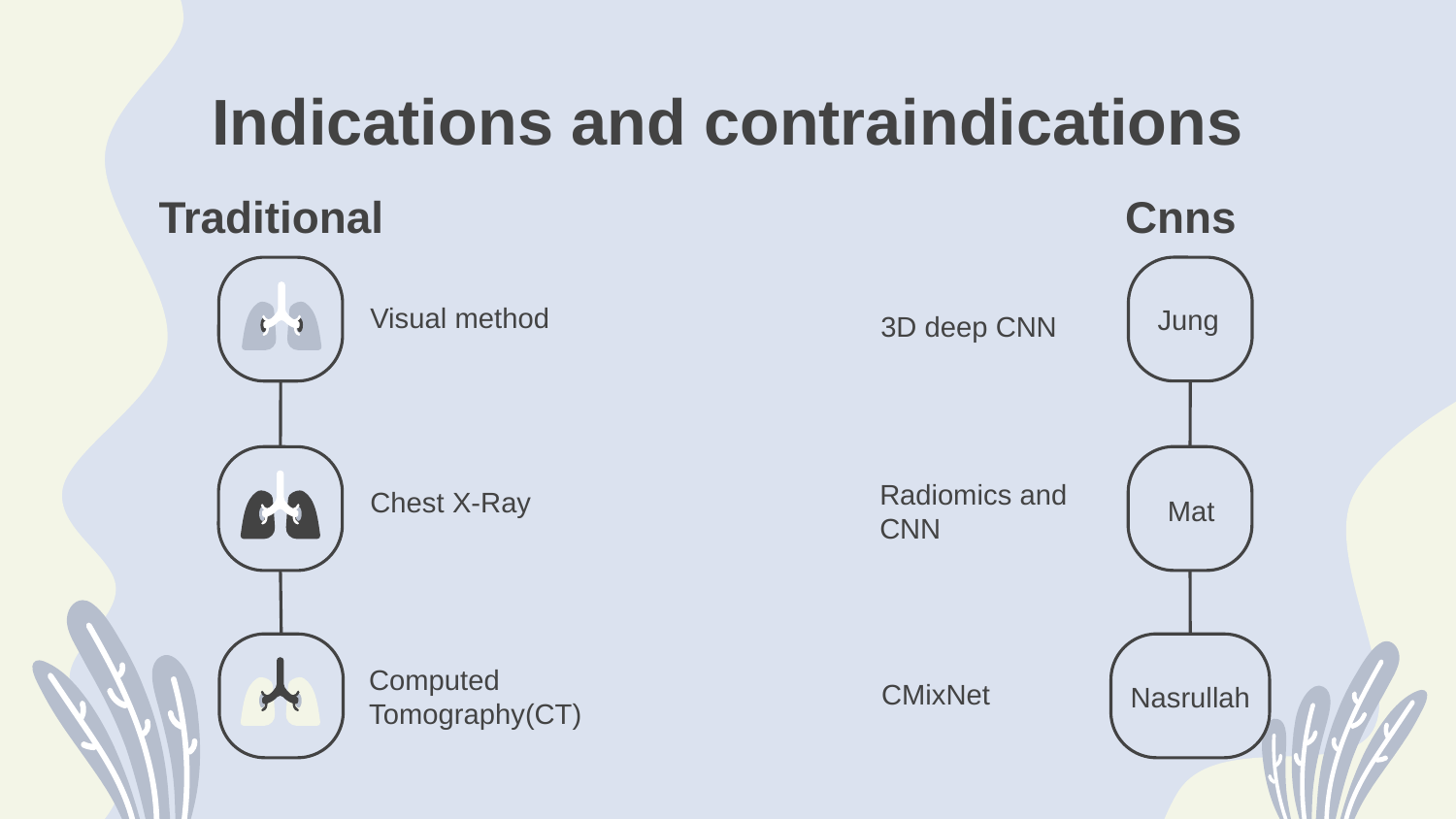

# Indications and contraindications
Cnns
Traditional

Visual method
Jung

3D deep CNN

Chest X-Ray
Mat
Radiomics and
CNN

CMixNet
Computed Tomography(CT)
Nasrullah